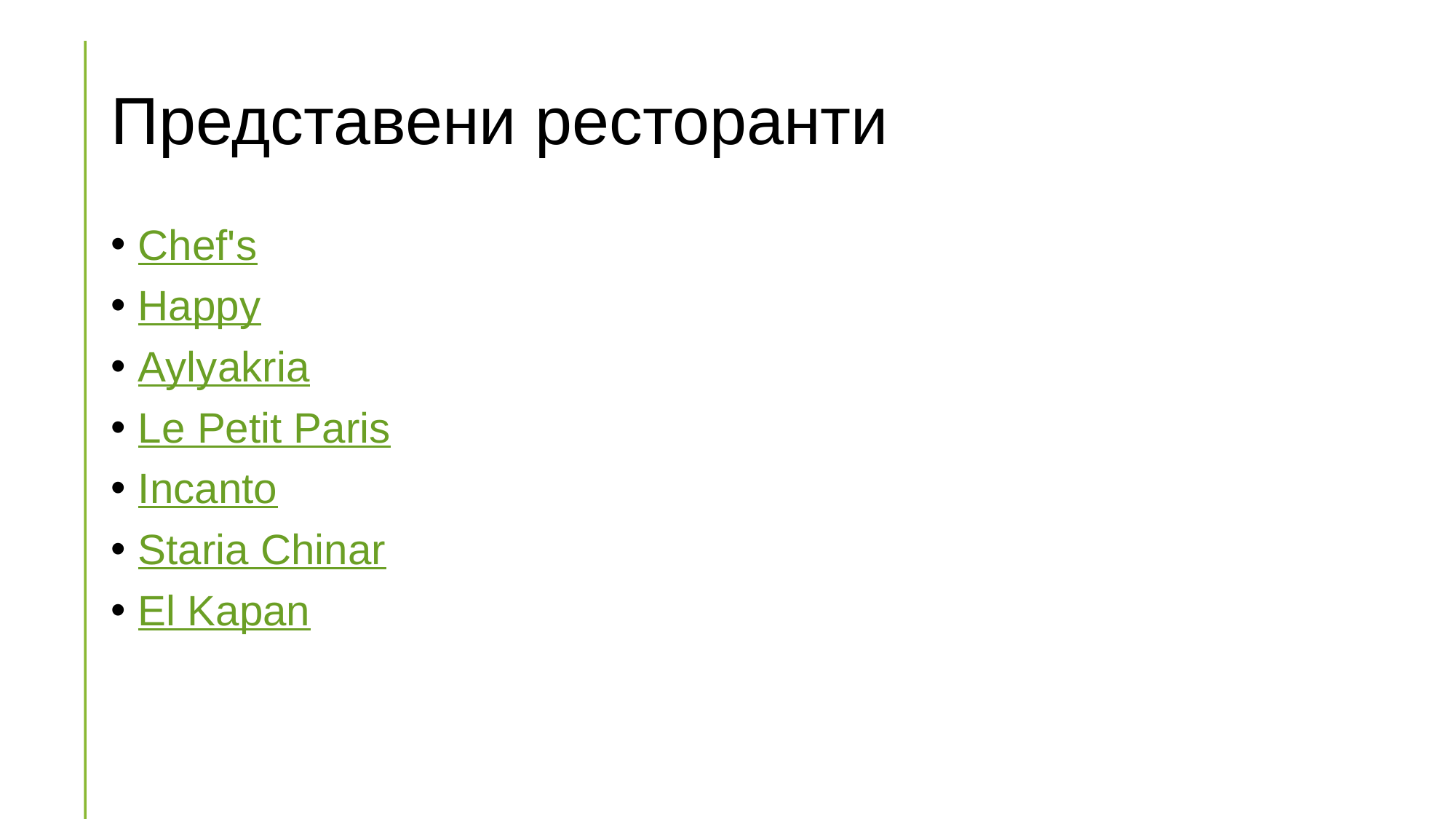

# Представени ресторанти
Chef's
Happy
Aylyakria
Le Petit Paris
Incanto
Staria Chinar
El Kapan